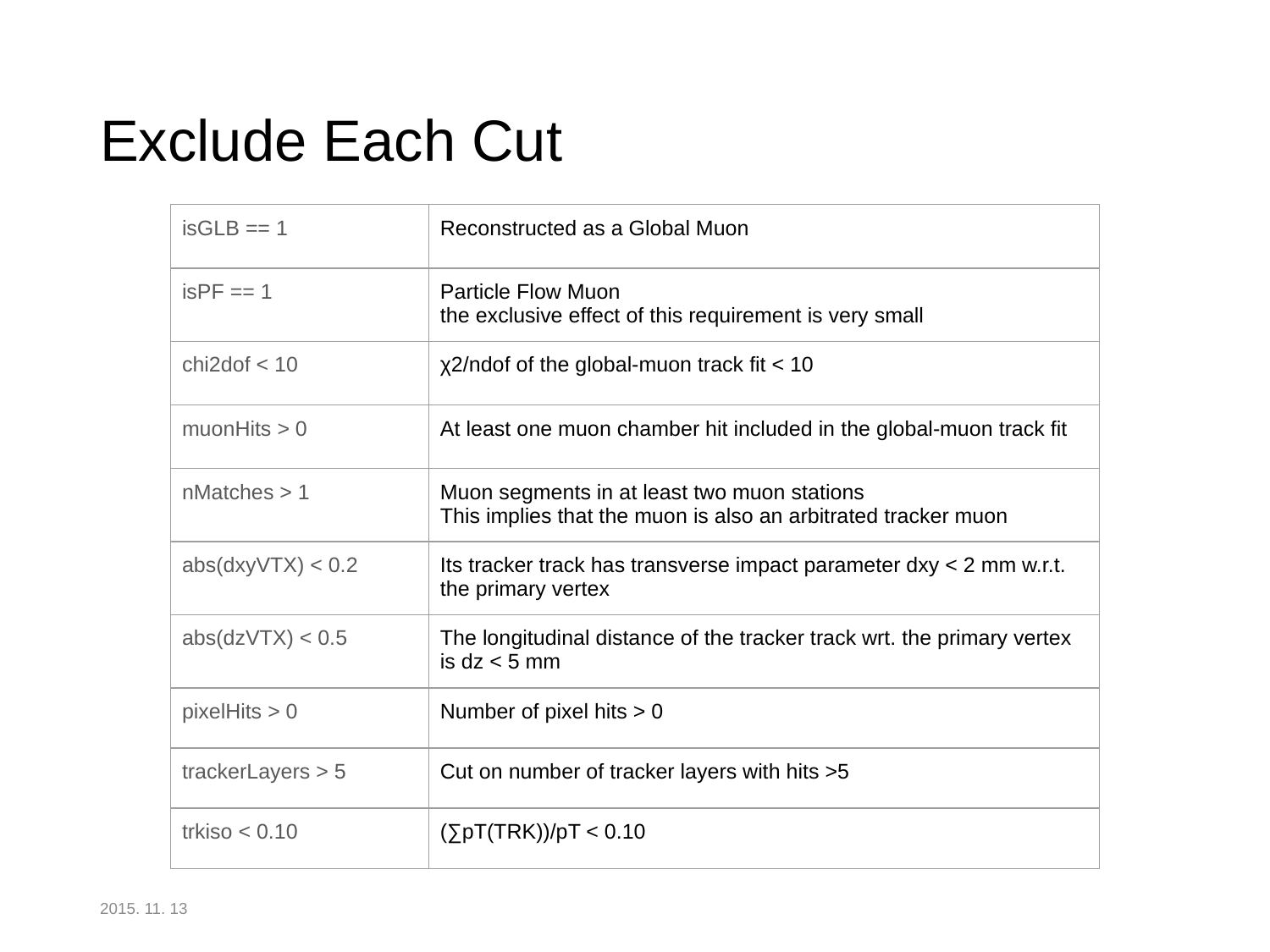

# Exclude Each Cut
| isGLB == 1 | Reconstructed as a Global Muon |
| --- | --- |
| isPF == 1 | Particle Flow Muon the exclusive effect of this requirement is very small |
| chi2dof < 10 | χ2/ndof of the global-muon track fit < 10 |
| muonHits > 0 | At least one muon chamber hit included in the global-muon track fit |
| nMatches > 1 | Muon segments in at least two muon stations This implies that the muon is also an arbitrated tracker muon |
| abs(dxyVTX) < 0.2 | Its tracker track has transverse impact parameter dxy < 2 mm w.r.t. the primary vertex |
| abs(dzVTX) < 0.5 | The longitudinal distance of the tracker track wrt. the primary vertex is dz < 5 mm |
| pixelHits > 0 | Number of pixel hits > 0 |
| trackerLayers > 5 | Cut on number of tracker layers with hits >5 |
| trkiso < 0.10 | (∑pT(TRK))/pT < 0.10 |
2015. 11. 13